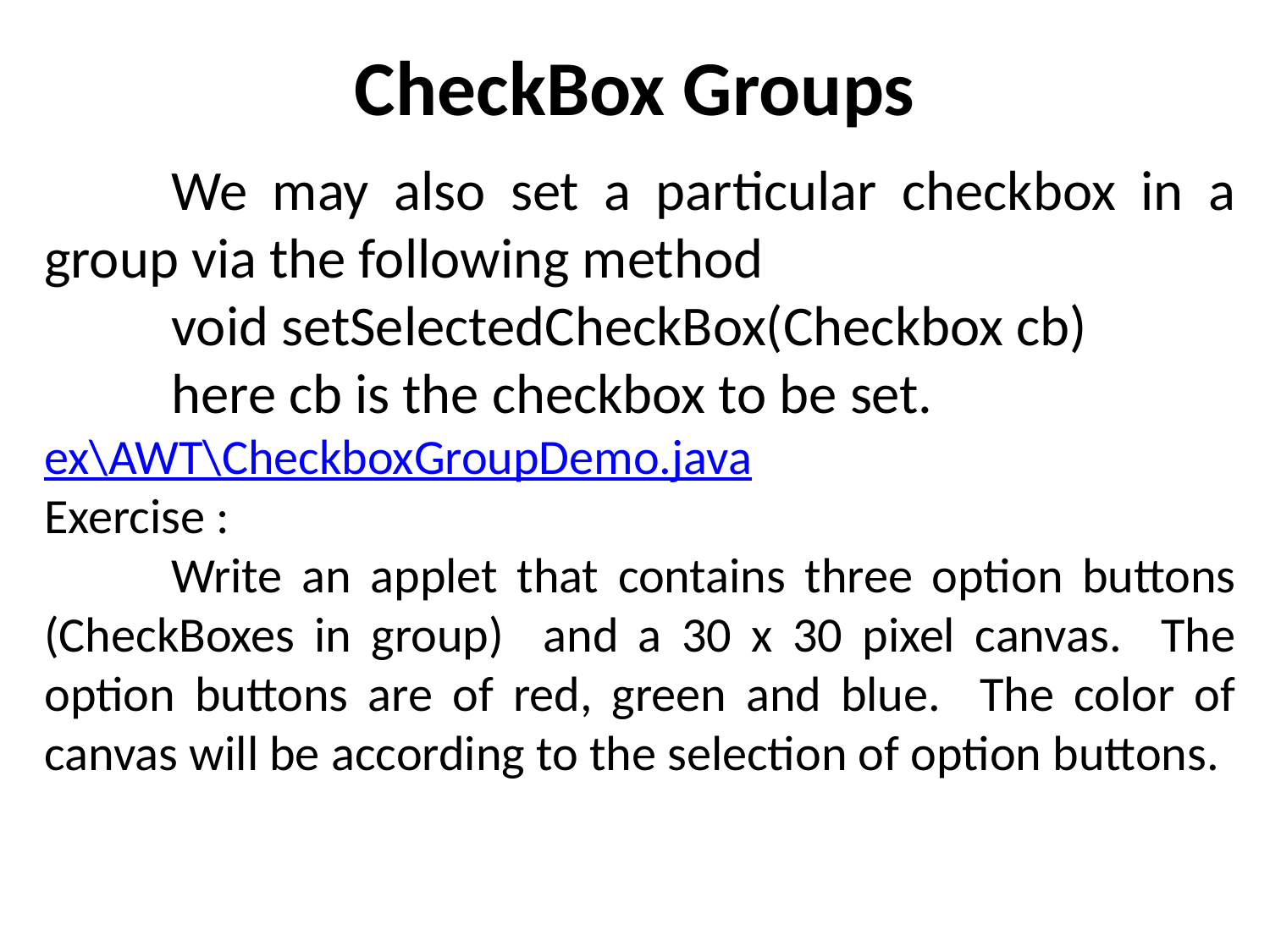

# CheckBox Groups
	We may also set a particular checkbox in a group via the following method
	void setSelectedCheckBox(Checkbox cb)
	here cb is the checkbox to be set.
ex\AWT\CheckboxGroupDemo.java
Exercise :
	Write an applet that contains three option buttons (CheckBoxes in group)  and a 30 x 30 pixel canvas.  The option buttons are of red, green and blue.  The color of canvas will be according to the selection of option buttons.